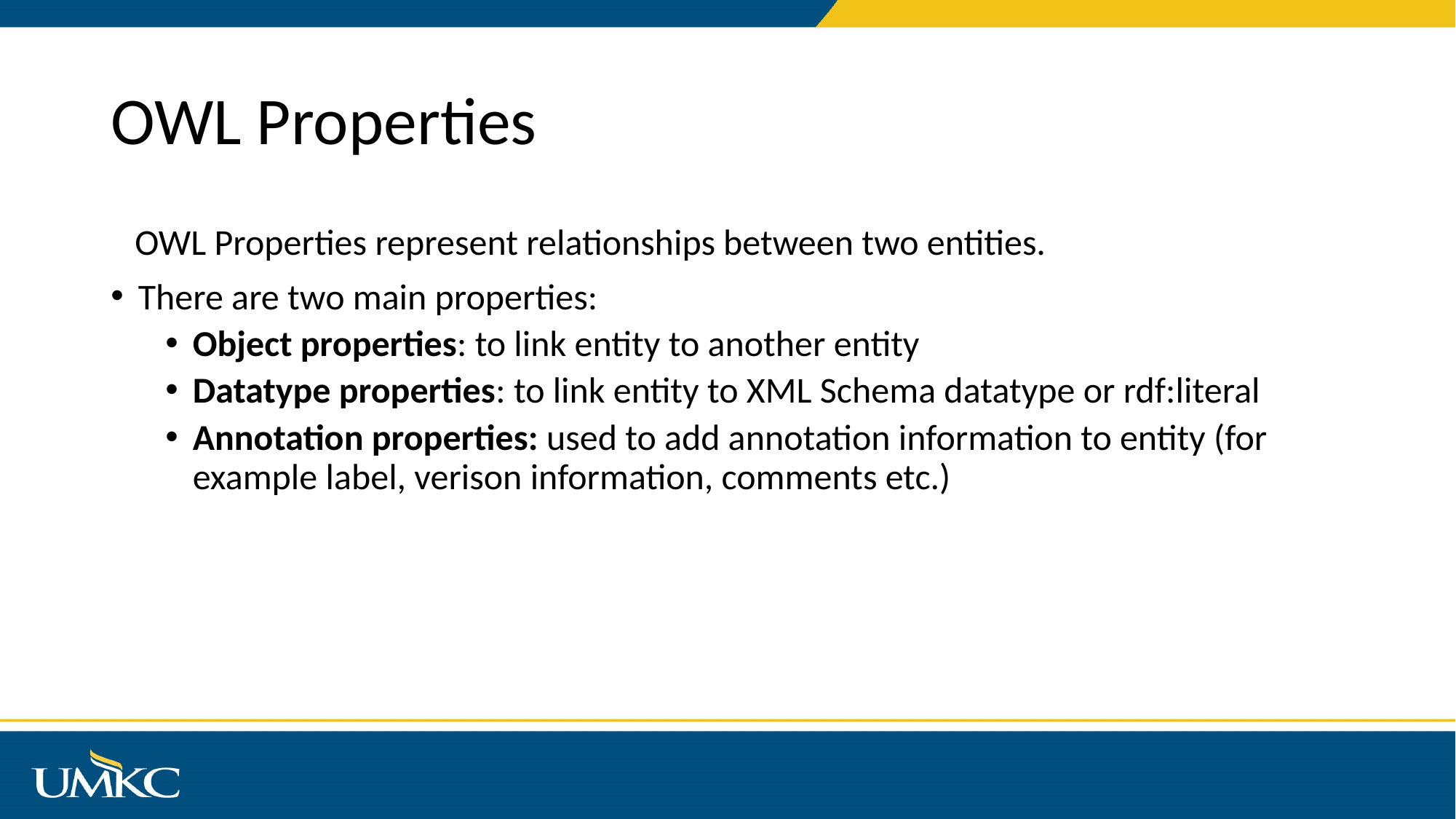

# OWL Properties
OWL Properties represent relationships between two entities.
There are two main properties:
Object properties: to link entity to another entity
Datatype properties: to link entity to XML Schema datatype or rdf:literal
Annotation properties: used to add annotation information to entity (for example label, verison information, comments etc.)